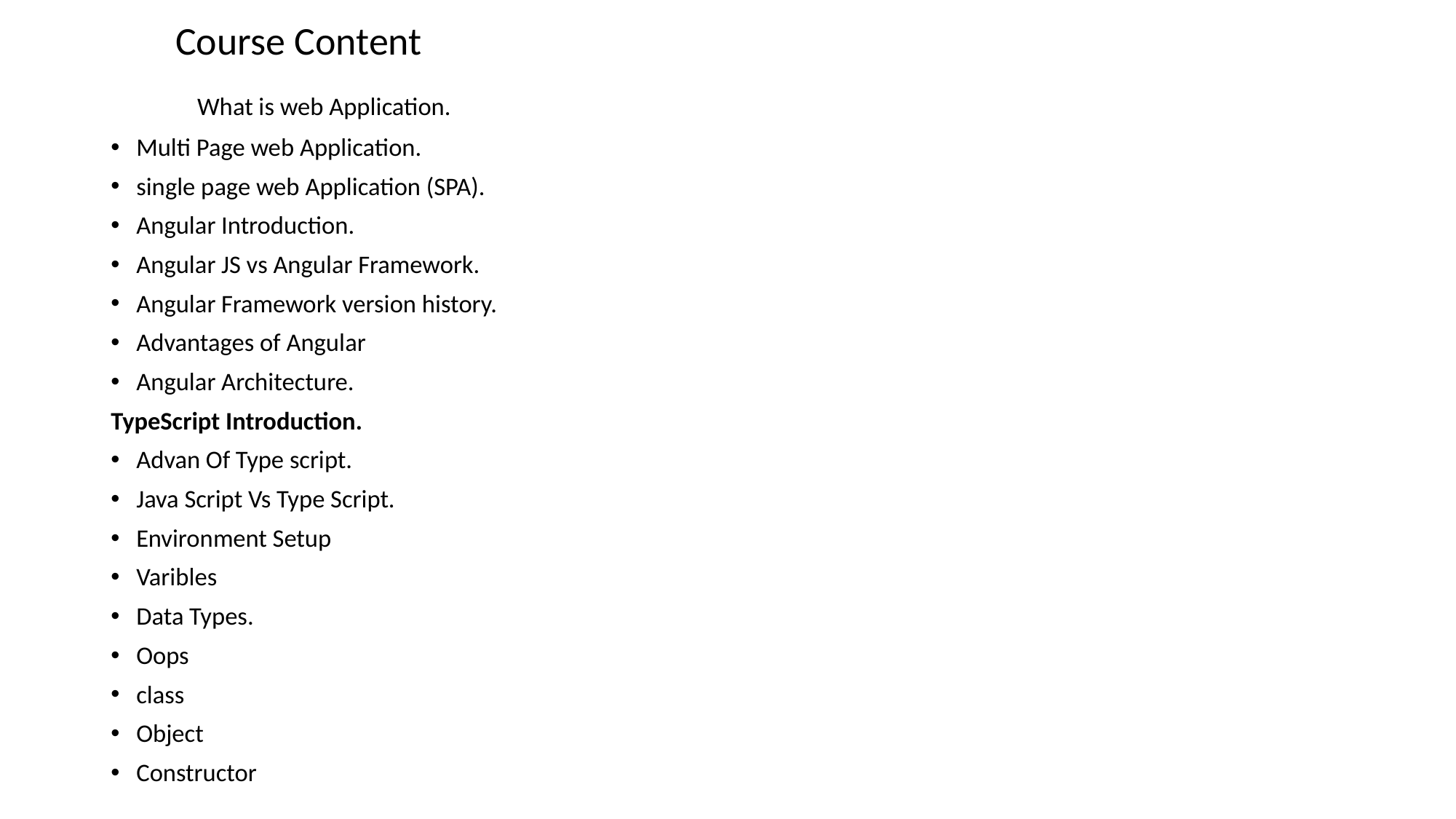

# Course Content
	What is web Application.
Multi Page web Application.
single page web Application (SPA).
Angular Introduction.
Angular JS vs Angular Framework.
Angular Framework version history.
Advantages of Angular
Angular Architecture.
TypeScript Introduction.
Advan Of Type script.
Java Script Vs Type Script.
Environment Setup
Varibles
Data Types.
Oops
class
Object
Constructor